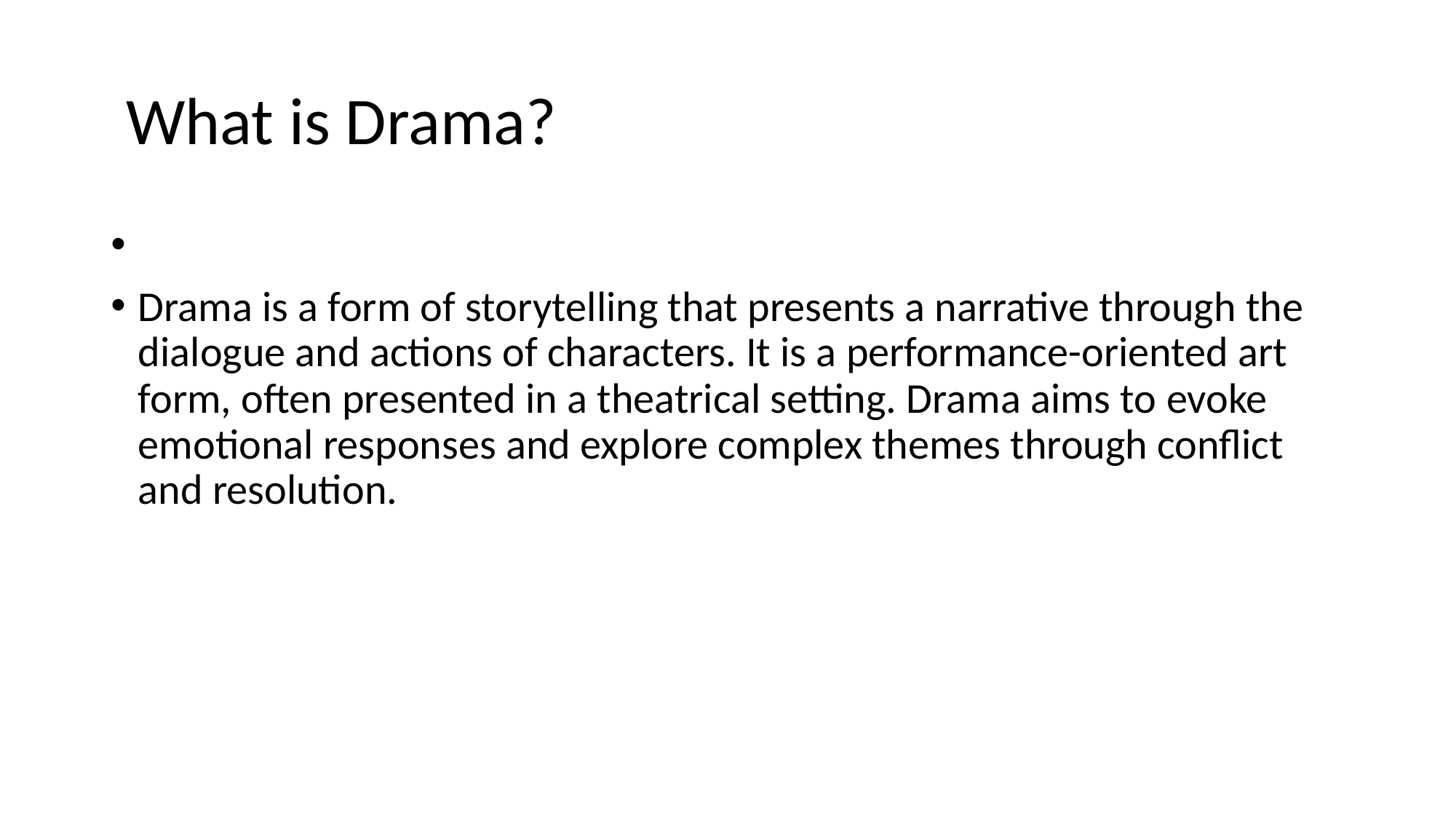

# What is Drama?

Drama is a form of storytelling that presents a narrative through the dialogue and actions of characters. It is a performance-oriented art form, often presented in a theatrical setting. Drama aims to evoke emotional responses and explore complex themes through conflict and resolution.